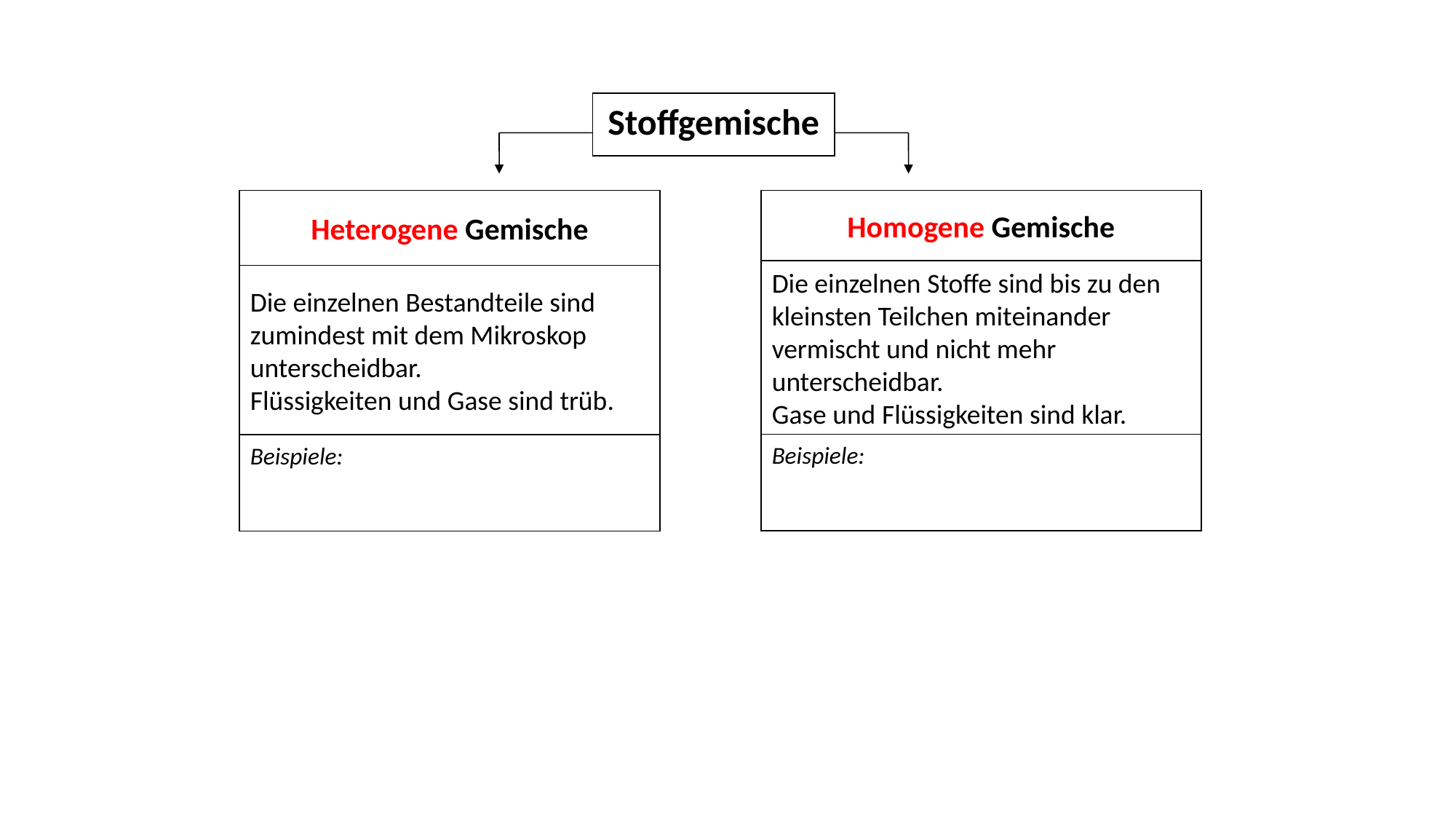

Stoffgemische

Heterogene Gemische
Homogene Gemische
Die einzelnen Stoffe sind bis zu den kleinsten Teilchen miteinander vermischt und nicht mehr unterscheidbar.
Gase und Flüssigkeiten sind klar.
Die einzelnen Bestandteile sind zumindest mit dem Mikroskop unterscheidbar.
Flüssigkeiten und Gase sind trüb.
Beispiele:
Beispiele: